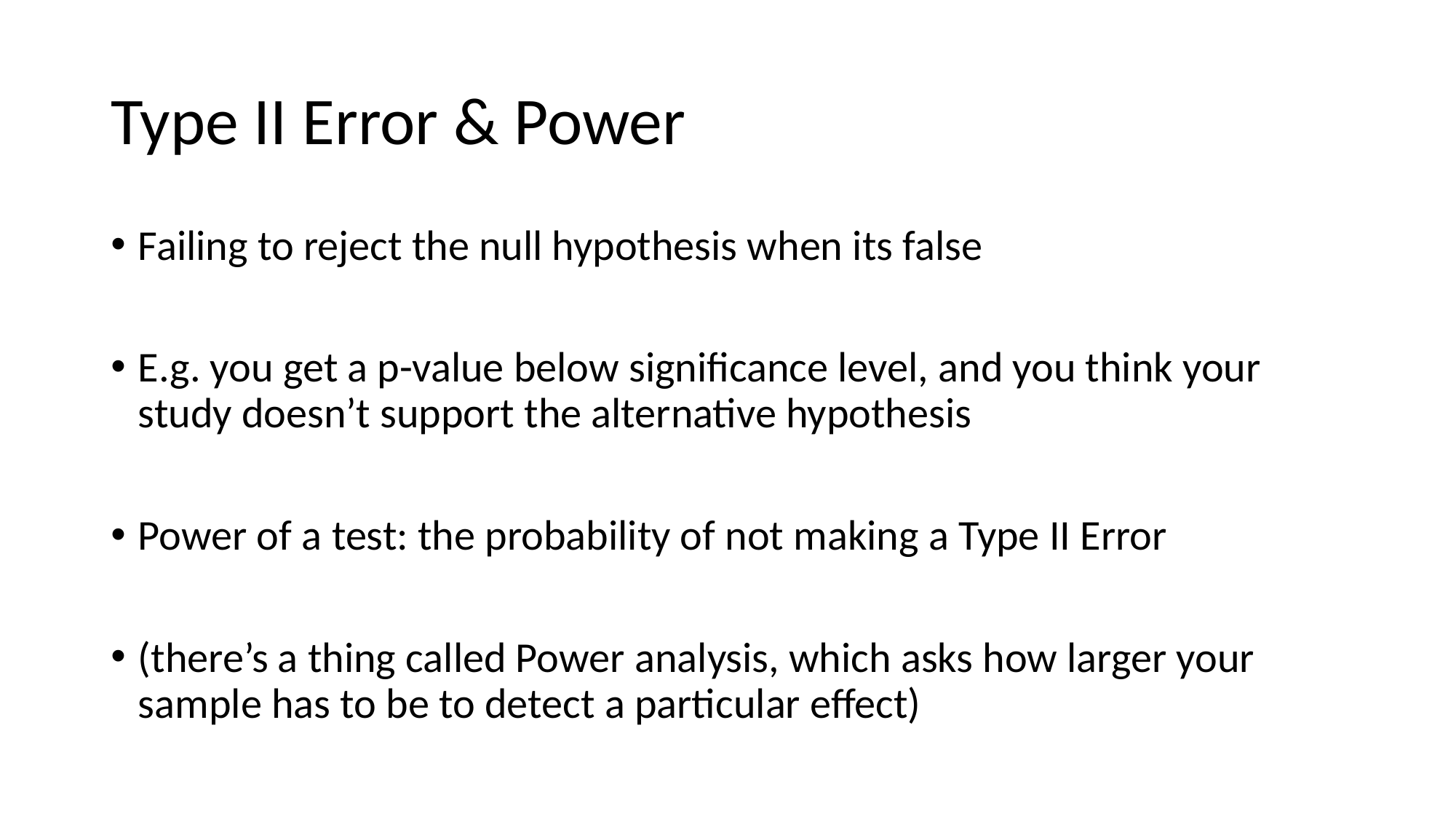

# Type II Error & Power
Failing to reject the null hypothesis when its false

E.g. you get a p-value below significance level, and you think your study doesn’t support the alternative hypothesis

Power of a test: the probability of not making a Type II Error

(there’s a thing called Power analysis, which asks how larger your sample has to be to detect a particular effect)